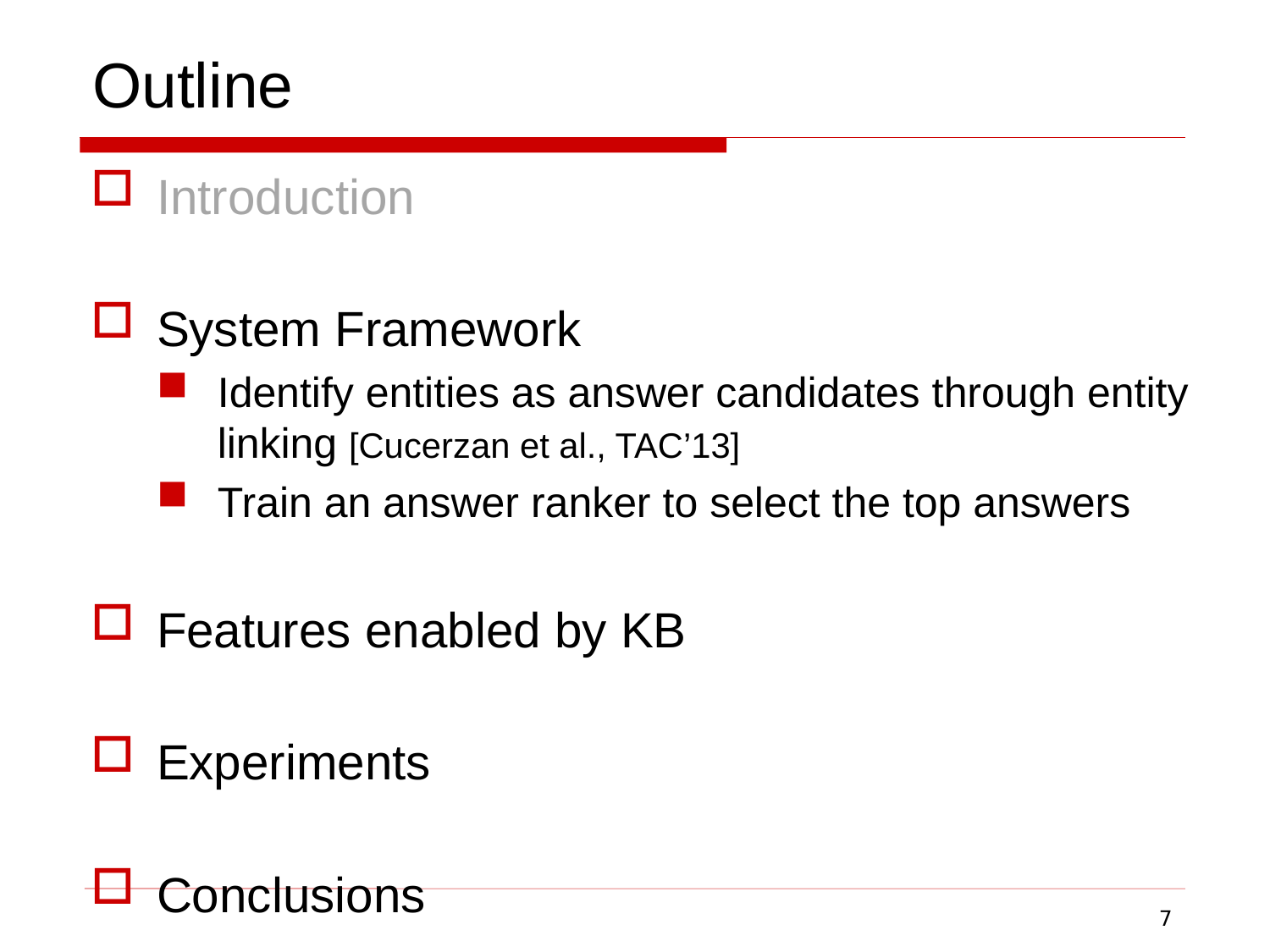

# Outline
Introduction

System Framework
Identify entities as answer candidates through entity linking [Cucerzan et al., TAC’13]
Train an answer ranker to select the top answers

Features enabled by KB

Experiments

Conclusions
7